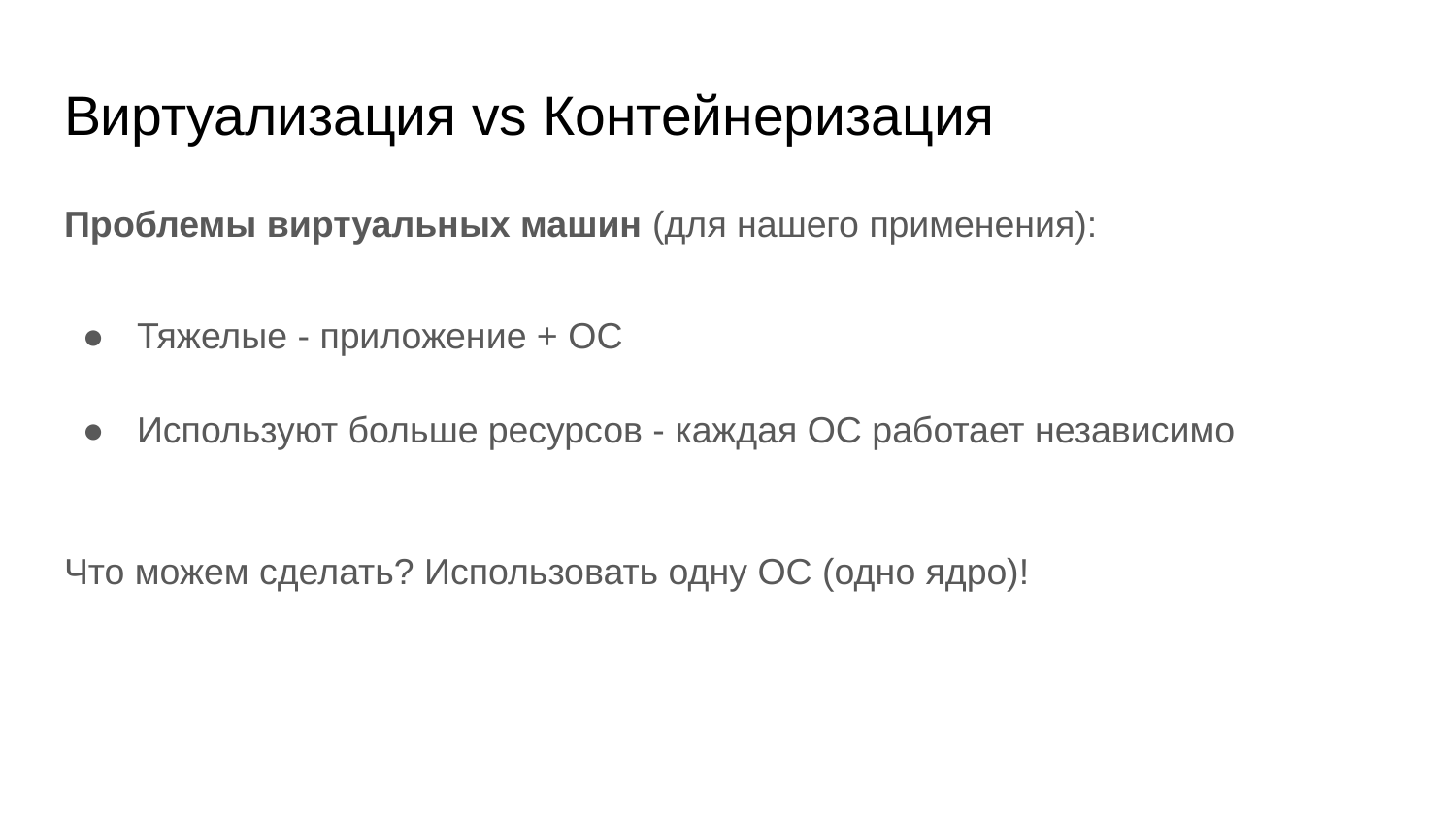

# Виртуализация vs Контейнеризация
Проблемы виртуальных машин (для нашего применения):
Тяжелые - приложение + ОС
Используют больше ресурсов - каждая ОС работает независимо

Что можем сделать? Использовать одну ОС (одно ядро)!